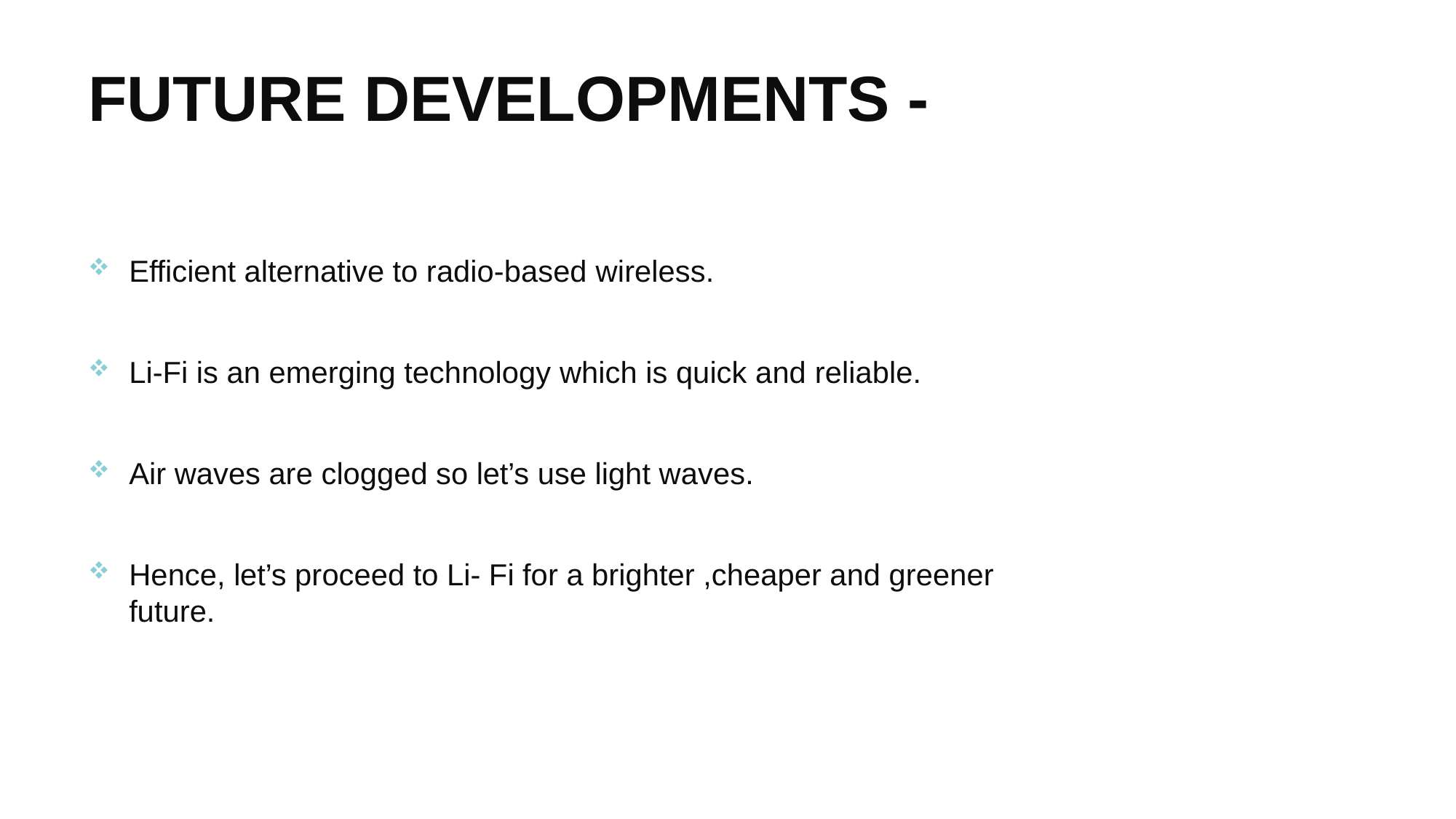

FUTURE DEVELOPMENTS -
Efficient alternative to radio-based wireless.

Li-Fi is an emerging technology which is quick and reliable.

Air waves are clogged so let’s use light waves.

Hence, let’s proceed to Li- Fi for a brighter ,cheaper and greener future.